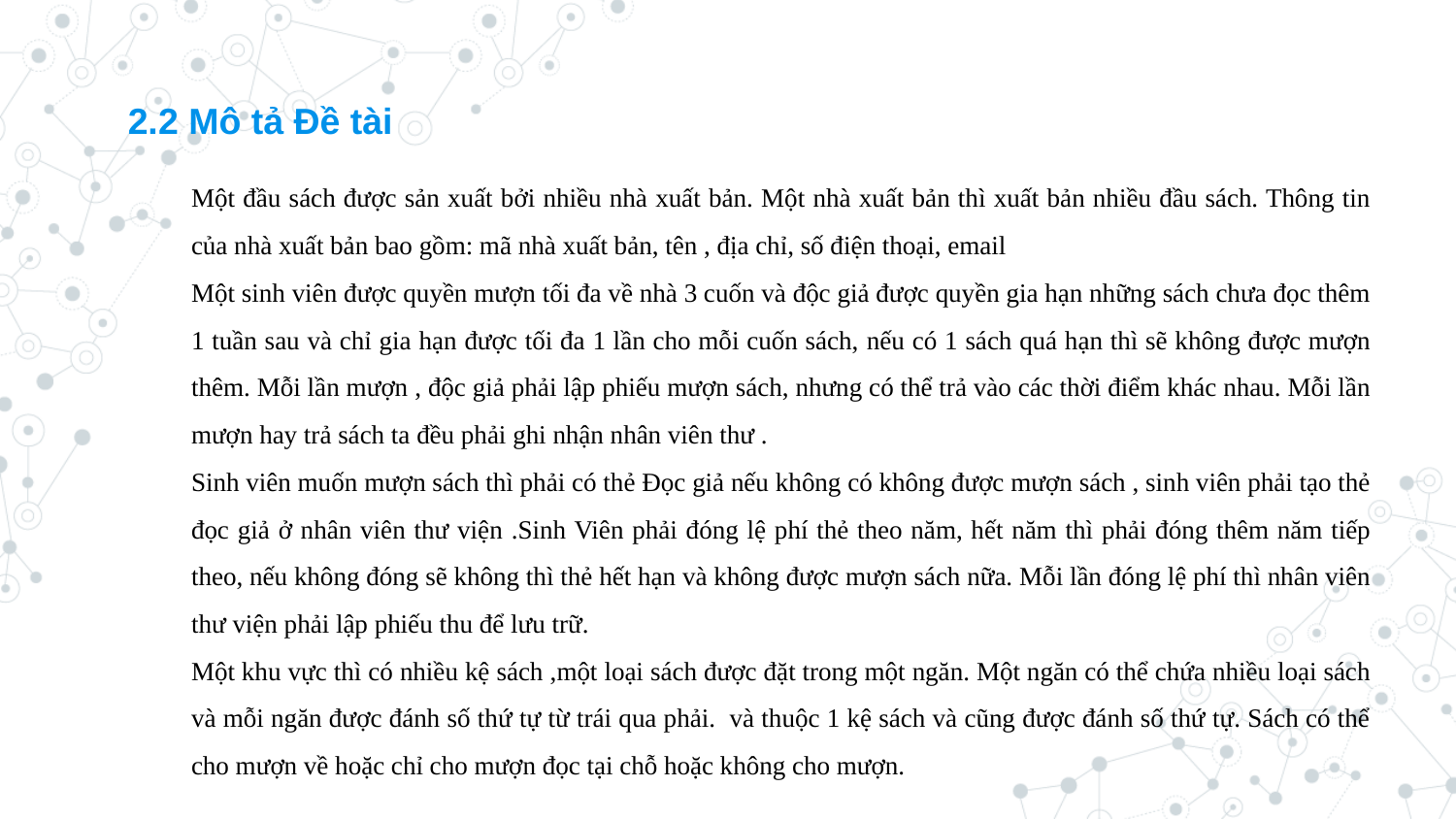

2.2 Mô tả Đề tài
Một đầu sách được sản xuất bởi nhiều nhà xuất bản. Một nhà xuất bản thì xuất bản nhiều đầu sách. Thông tin của nhà xuất bản bao gồm: mã nhà xuất bản, tên , địa chỉ, số điện thoại, email
Một sinh viên được quyền mượn tối đa về nhà 3 cuốn và độc giả được quyền gia hạn những sách chưa đọc thêm 1 tuần sau và chỉ gia hạn được tối đa 1 lần cho mỗi cuốn sách, nếu có 1 sách quá hạn thì sẽ không được mượn thêm. Mỗi lần mượn , độc giả phải lập phiếu mượn sách, nhưng có thể trả vào các thời điểm khác nhau. Mỗi lần mượn hay trả sách ta đều phải ghi nhận nhân viên thư .
Sinh viên muốn mượn sách thì phải có thẻ Đọc giả nếu không có không được mượn sách , sinh viên phải tạo thẻ đọc giả ở nhân viên thư viện .Sinh Viên phải đóng lệ phí thẻ theo năm, hết năm thì phải đóng thêm năm tiếp theo, nếu không đóng sẽ không thì thẻ hết hạn và không được mượn sách nữa. Mỗi lần đóng lệ phí thì nhân viên thư viện phải lập phiếu thu để lưu trữ.
Một khu vực thì có nhiều kệ sách ,một loại sách được đặt trong một ngăn. Một ngăn có thể chứa nhiều loại sách và mỗi ngăn được đánh số thứ tự từ trái qua phải.  và thuộc 1 kệ sách và cũng được đánh số thứ tự. Sách có thể cho mượn về hoặc chỉ cho mượn đọc tại chỗ hoặc không cho mượn.
10